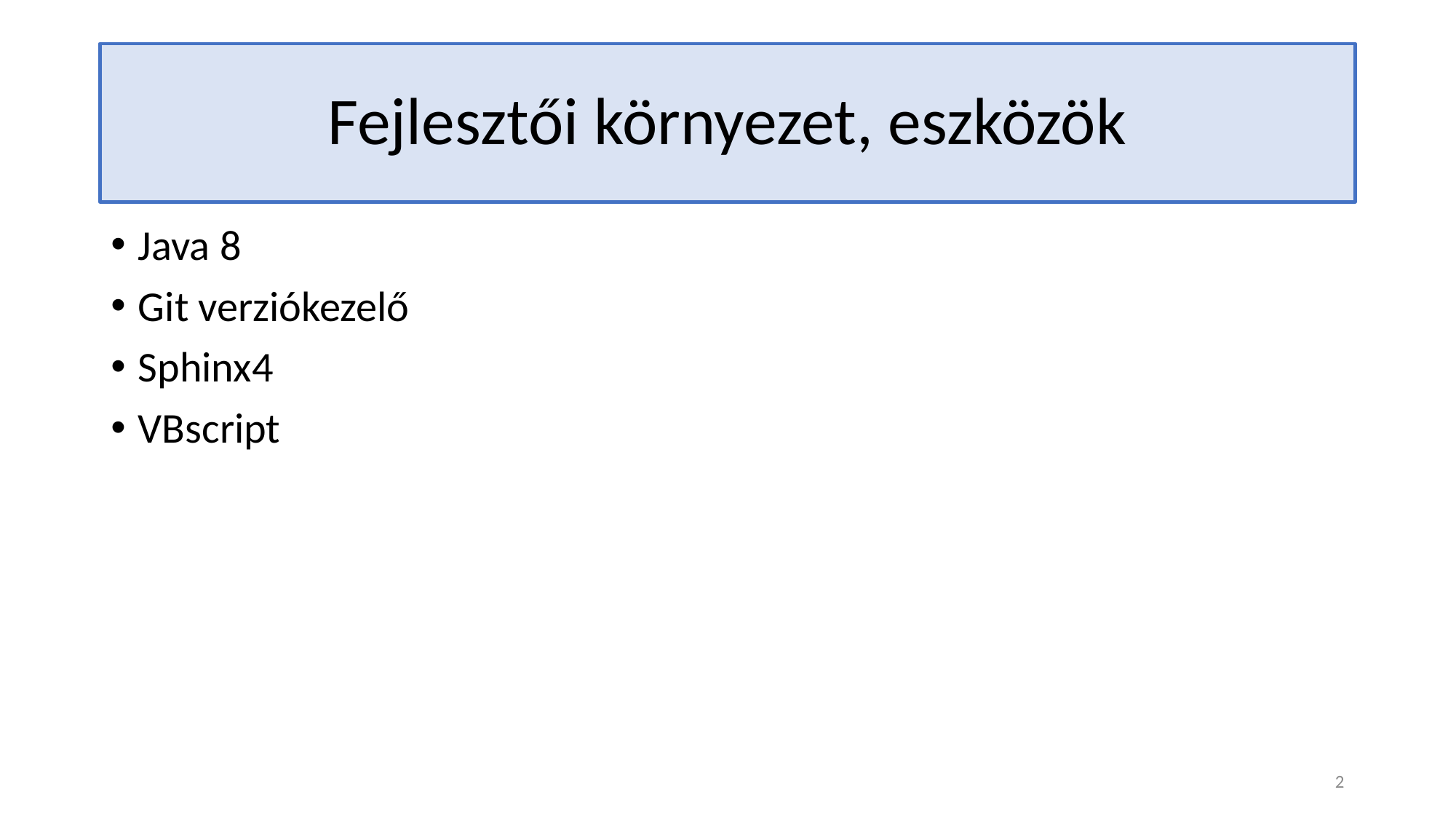

# Fejlesztői környezet, eszközök
Java 8
Git verziókezelő
Sphinx4
VBscript
2